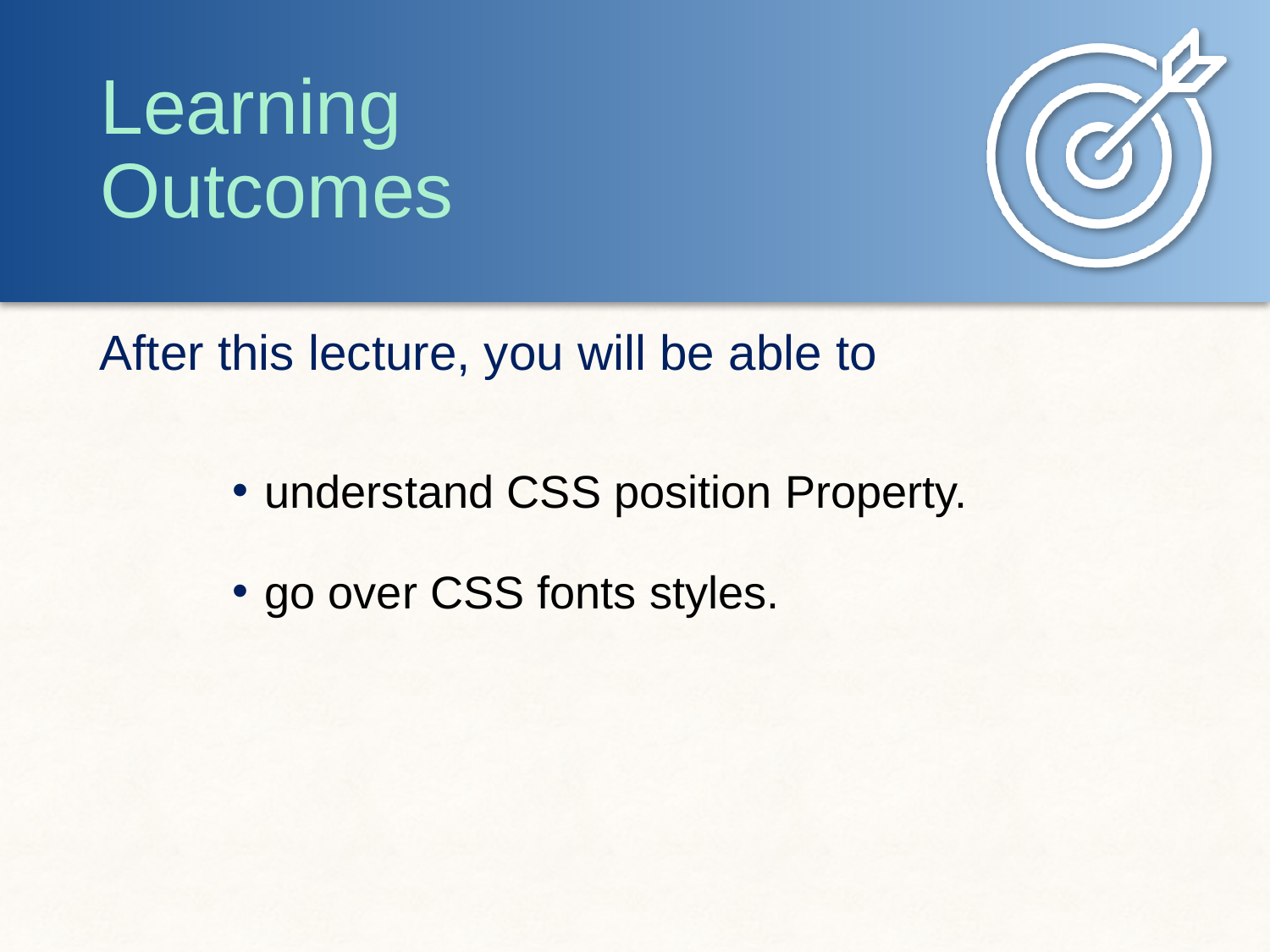

understand CSS position Property.
go over CSS fonts styles.